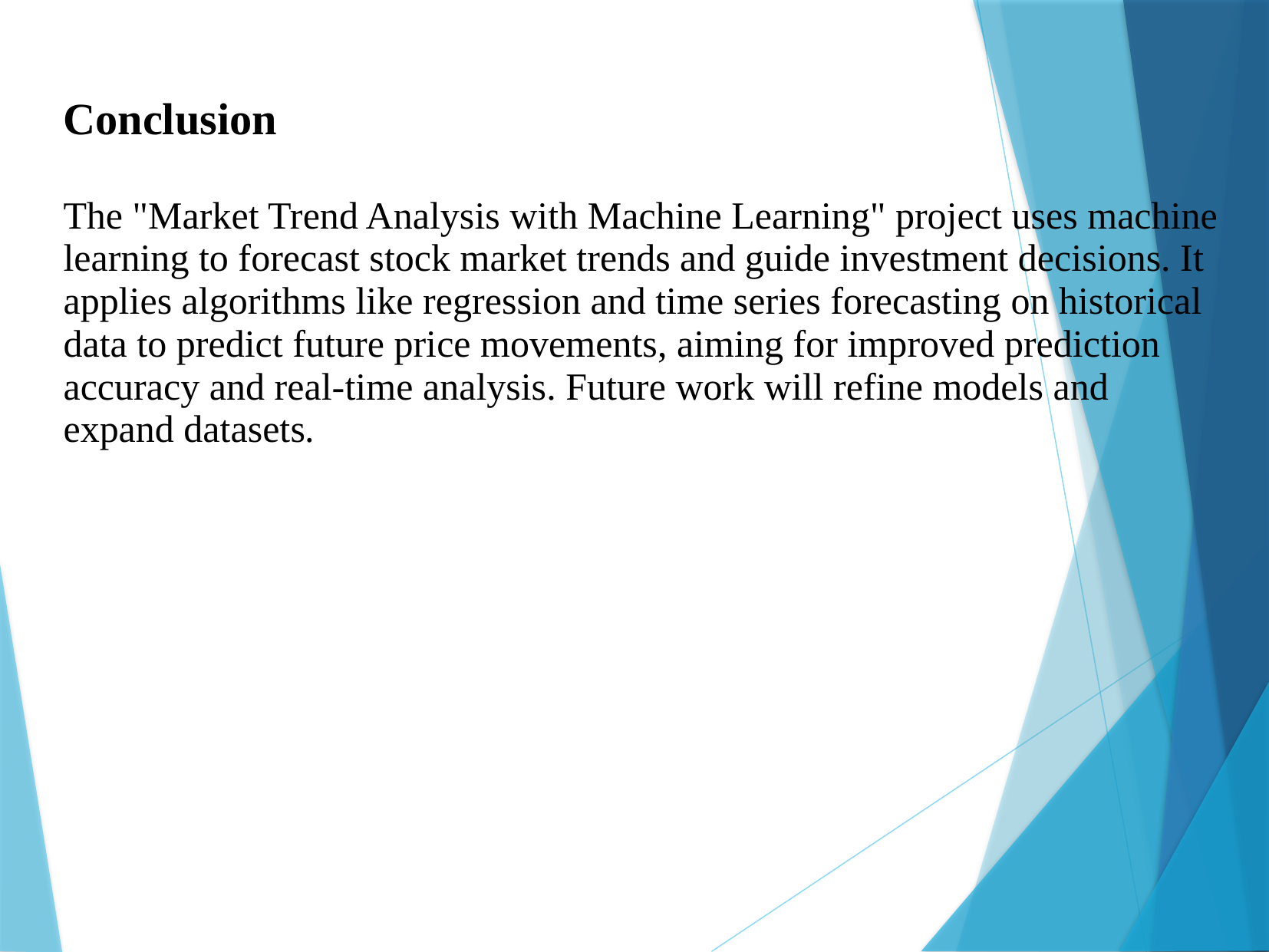

Conclusion

The "Market Trend Analysis with Machine Learning" project uses machine learning to forecast stock market trends and guide investment decisions. It applies algorithms like regression and time series forecasting on historical data to predict future price movements, aiming for improved prediction accuracy and real-time analysis. Future work will refine models and expand datasets.